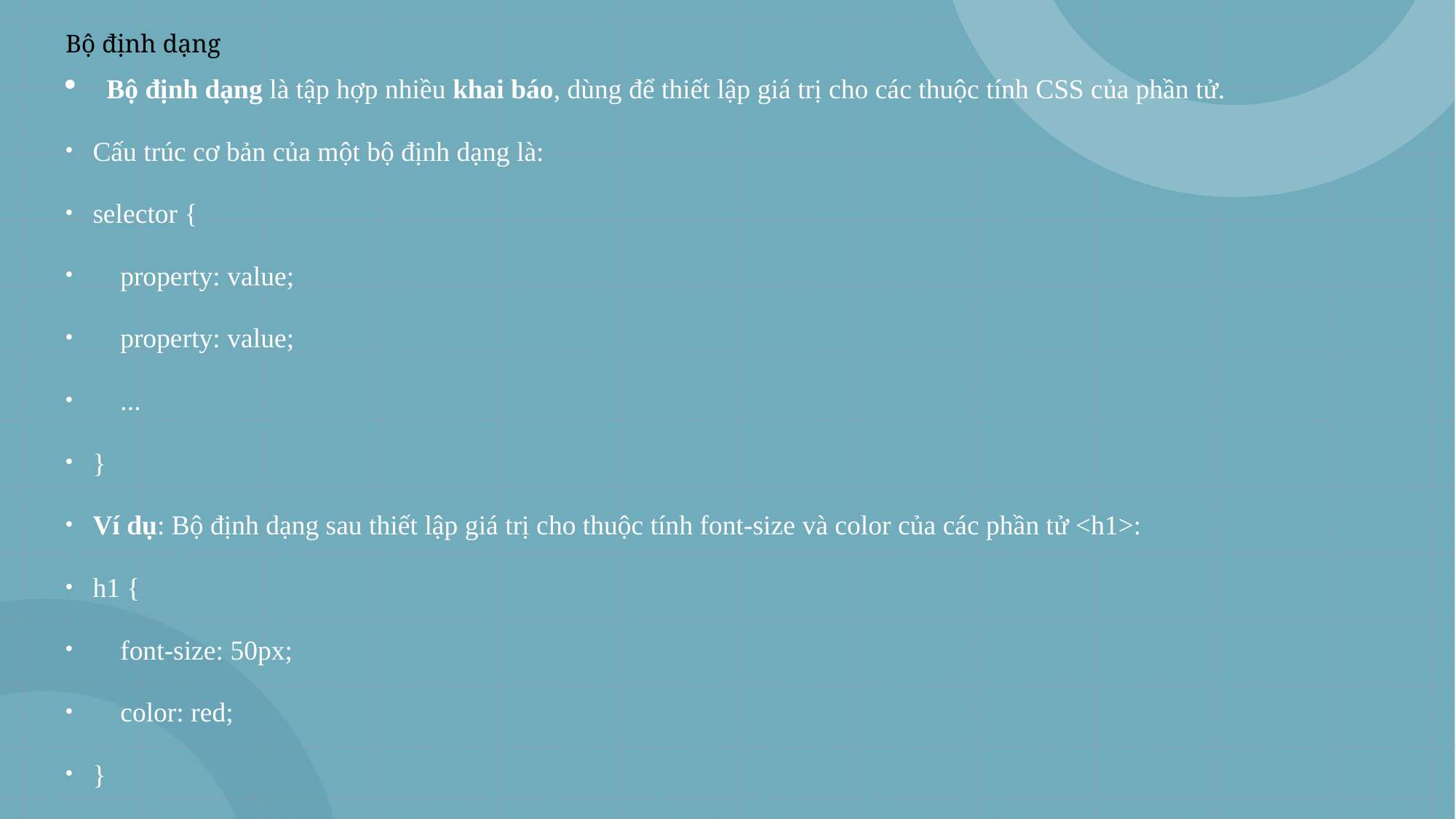

# Bộ định dạng
Bộ định dạng là tập hợp nhiều khai báo, dùng để thiết lập giá trị cho các thuộc tính CSS của phần tử.
Cấu trúc cơ bản của một bộ định dạng là:
selector {
    property: value;
    property: value;
    ...
}
Ví dụ: Bộ định dạng sau thiết lập giá trị cho thuộc tính font-size và color của các phần tử <h1>:
h1 {
    font-size: 50px;
    color: red;
}